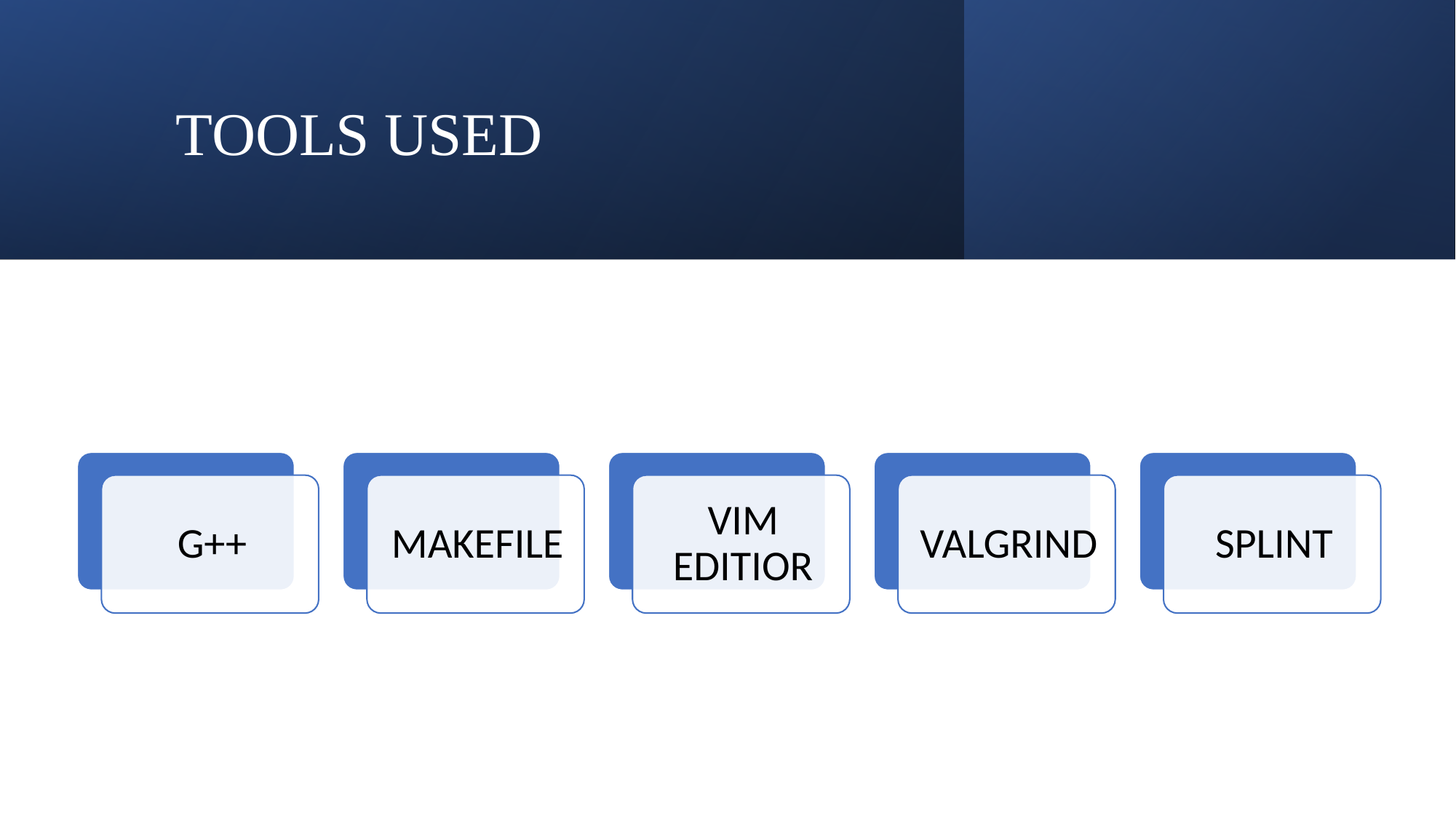

# TOOLS USED
G++
MAKEFILE
VIM EDITIOR
VALGRIND
SPLINT